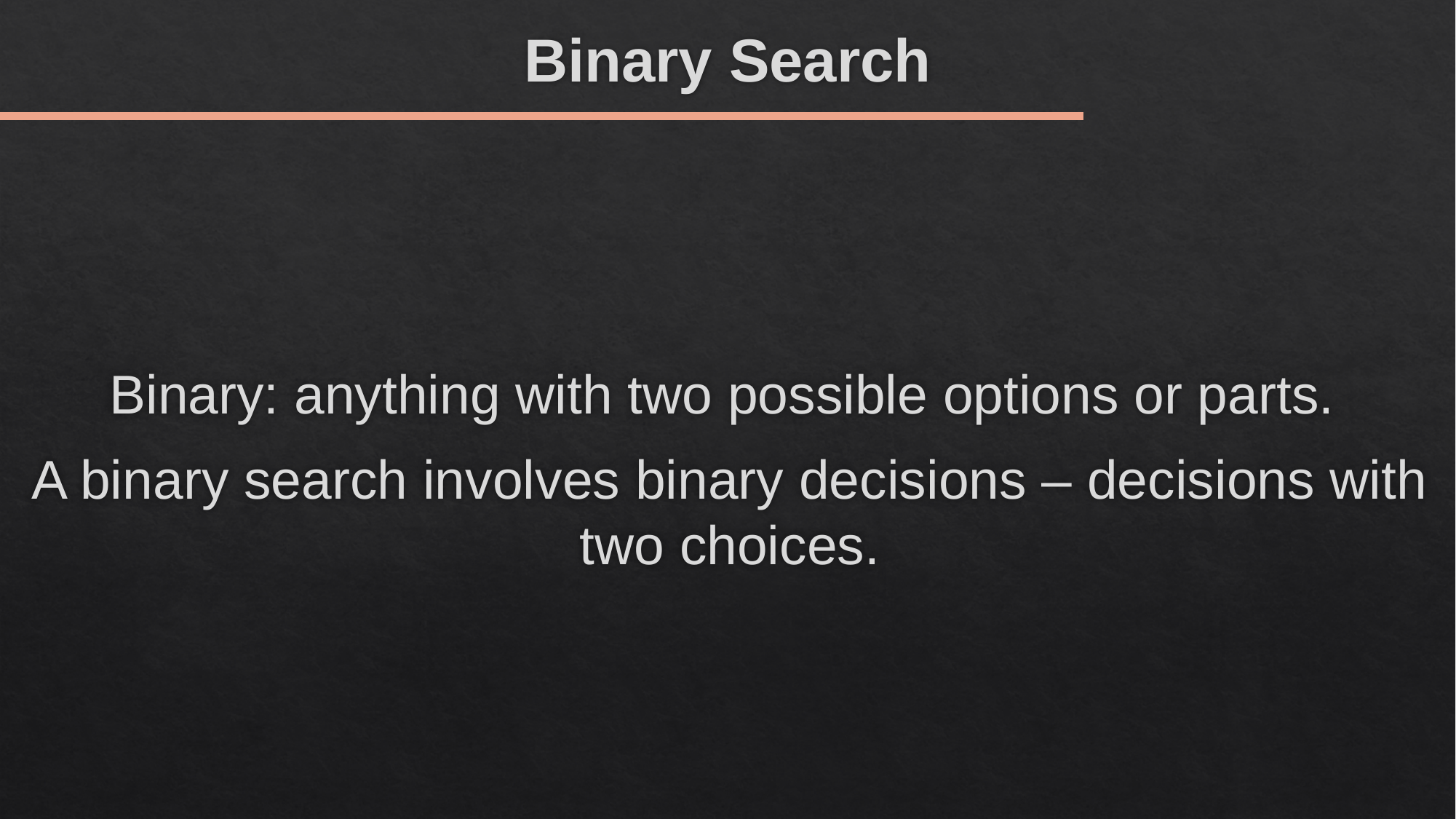

# Binary Search
Binary: anything with two possible options or parts.
A binary search involves binary decisions – decisions with two choices.